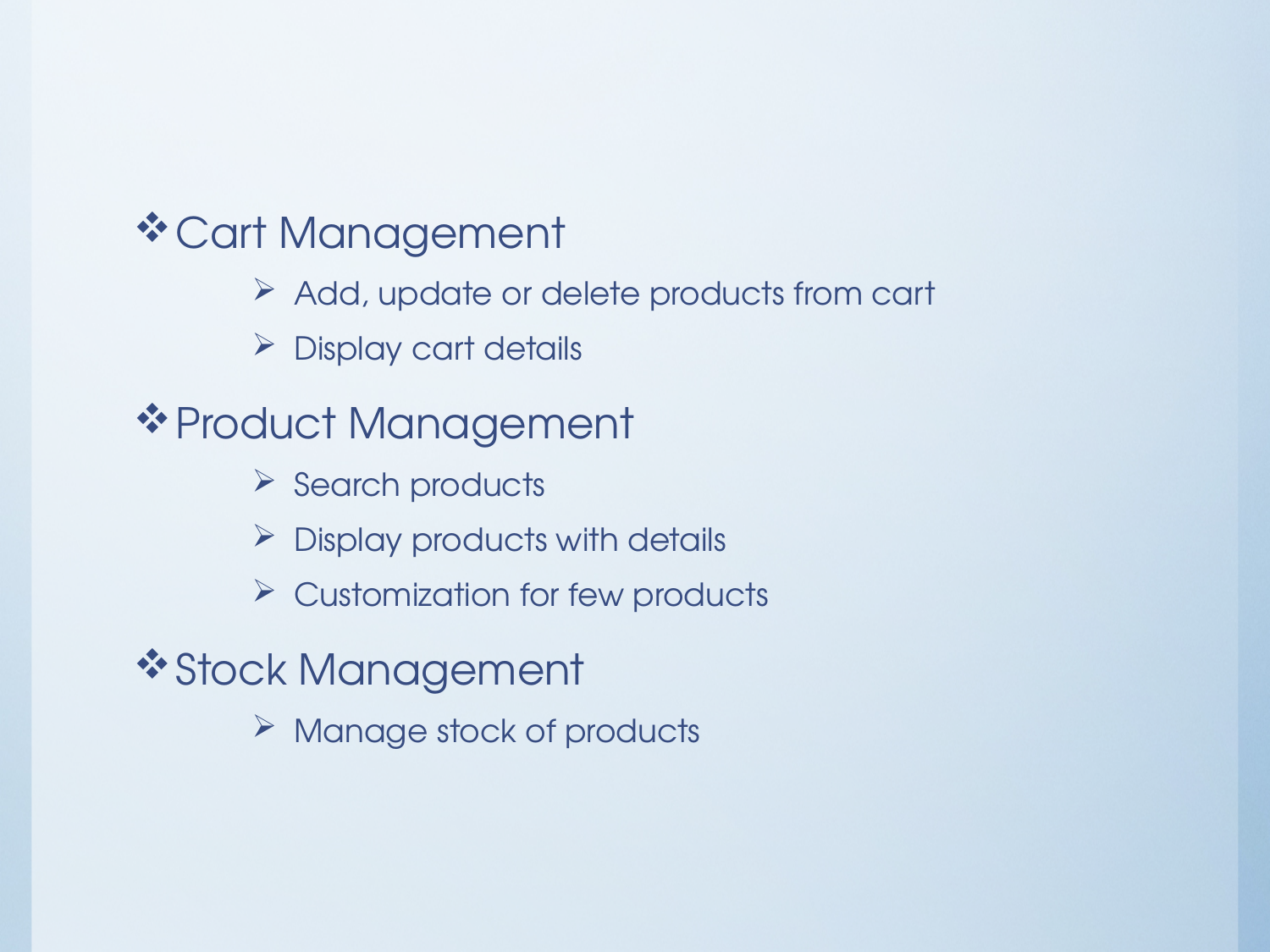

Cart Management
Add, update or delete products from cart
Display cart details
Product Management
Search products
Display products with details
Customization for few products
Stock Management
Manage stock of products